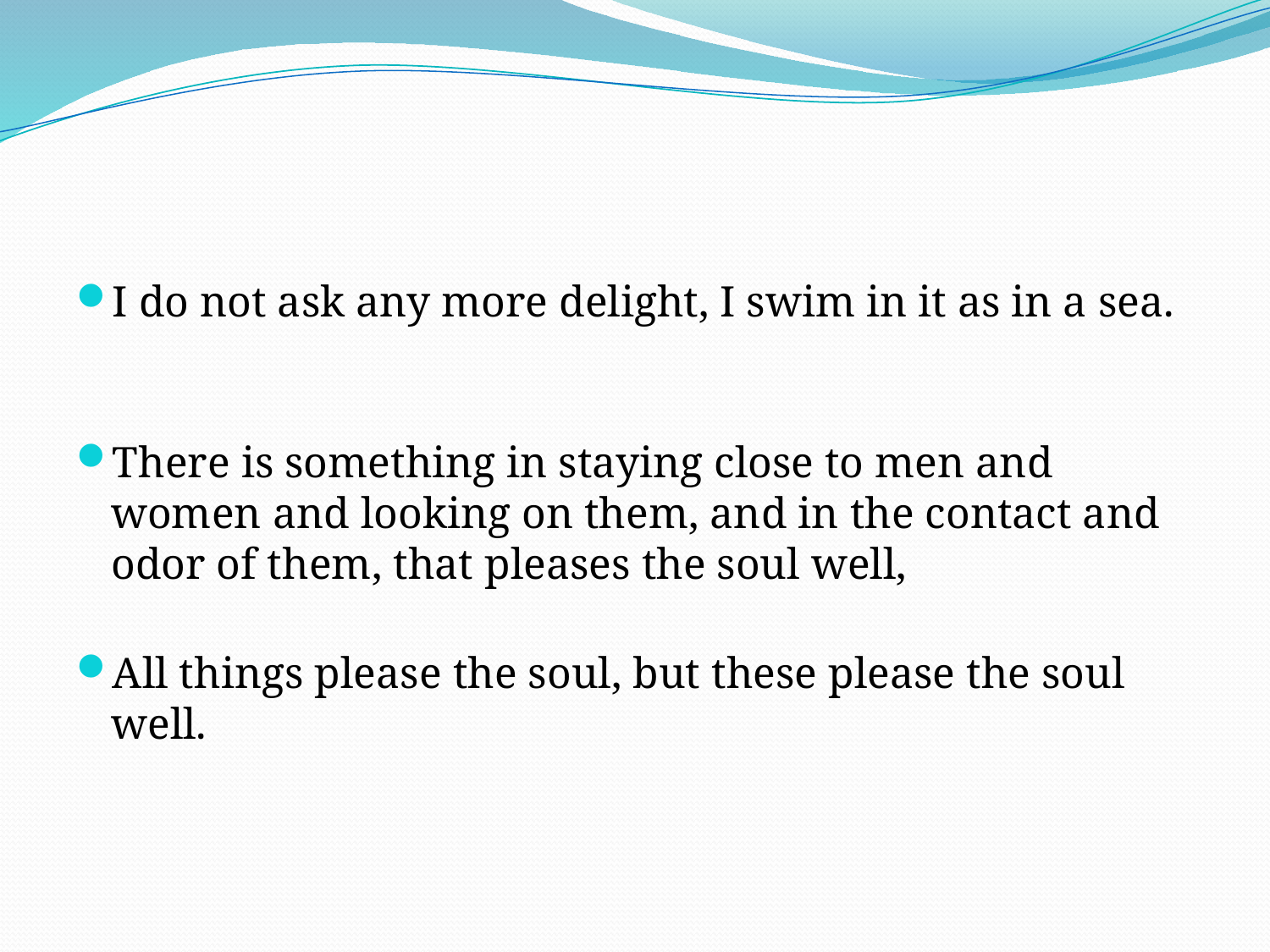

#
I do not ask any more delight, I swim in it as in a sea.
There is something in staying close to men and women and looking on them, and in the contact and odor of them, that pleases the soul well,
All things please the soul, but these please the soul well.